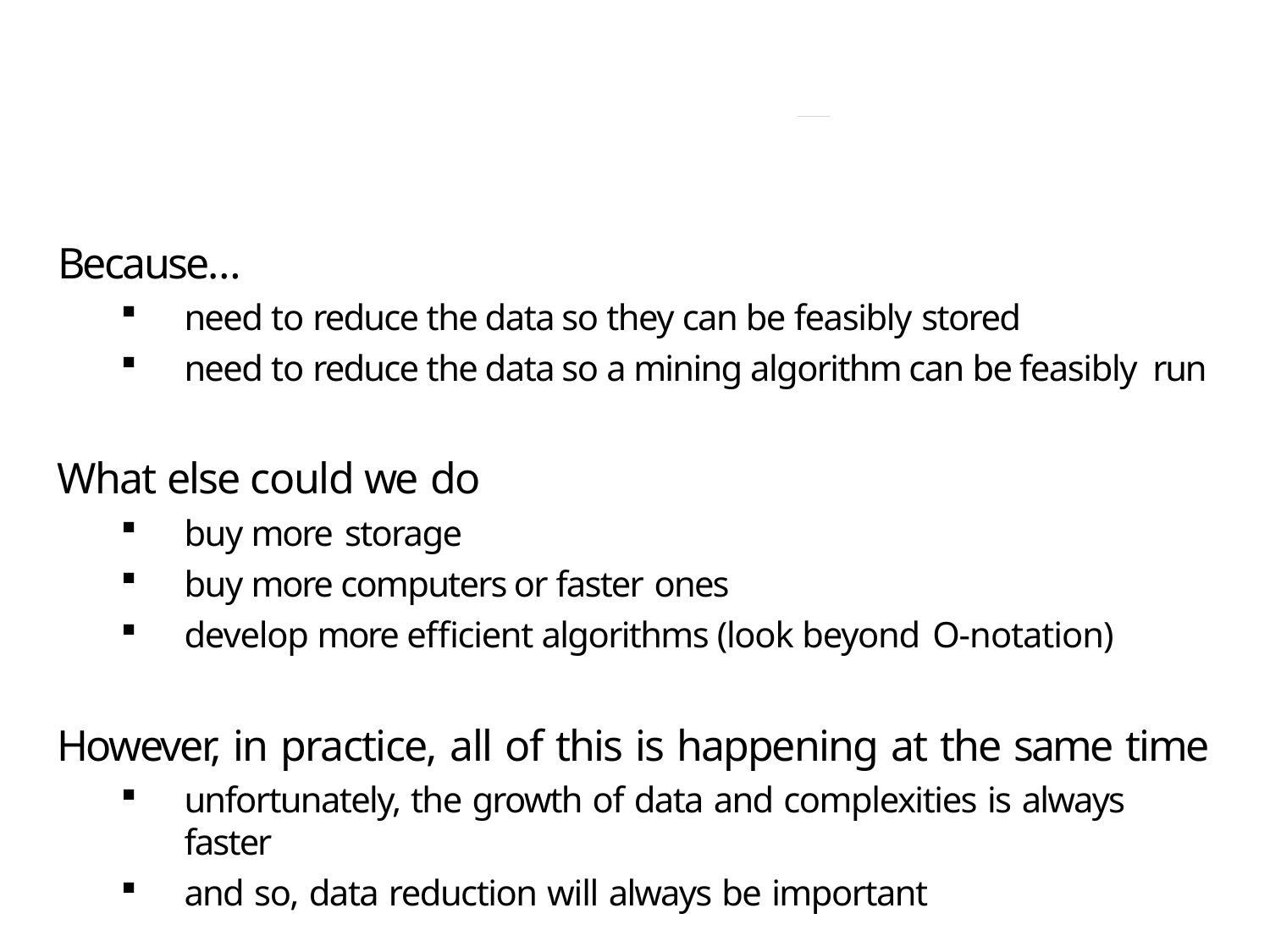

# Because…
need to reduce the data so they can be feasibly stored
need to reduce the data so a mining algorithm can be feasibly run

What else could we do
buy more storage
buy more computers or faster ones
develop more efficient algorithms (look beyond O-notation)

However, in practice, all of this is happening at the same time
unfortunately, the growth of data and complexities is always faster
and so, data reduction will always be important